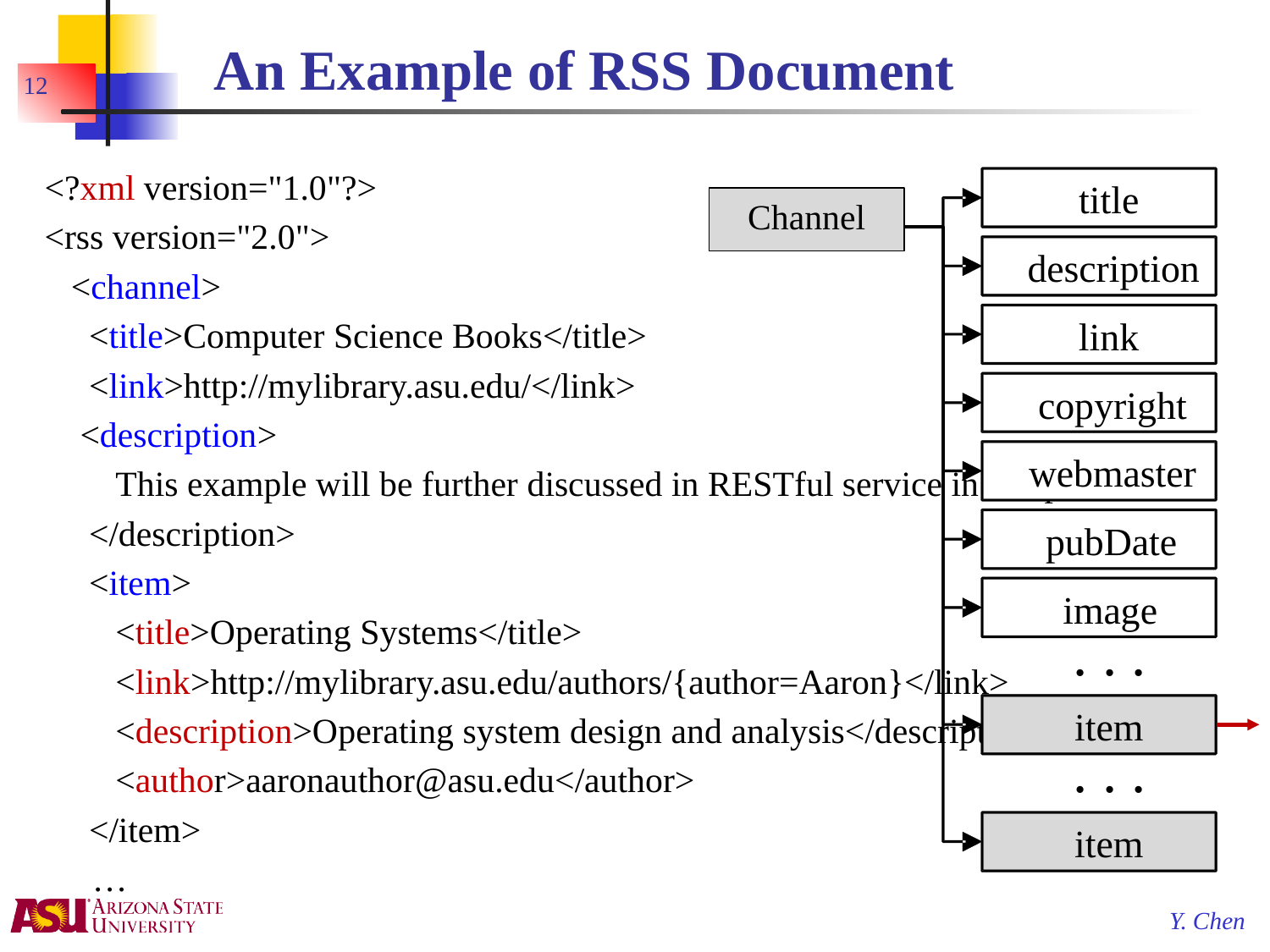

# An Example of RSS Document
12
<?xml version="1.0"?>
<rss version="2.0">
   <channel>
     <title>Computer Science Books</title>
     <link>http://mylibrary.asu.edu/</link>
    <description>
        This example will be further discussed in RESTful service in Chapter 7.
     </description>
     <item>
        <title>Operating Systems</title>
        <link>http://mylibrary.asu.edu/authors/{author=Aaron}</link>
        <description>Operating system design and analysis</description>
        <author>aaronauthor@asu.edu</author>
     </item>
	…

title

description

link

copyright

webmaster

pubDate

image
. . .

item
. . .

item
Channel